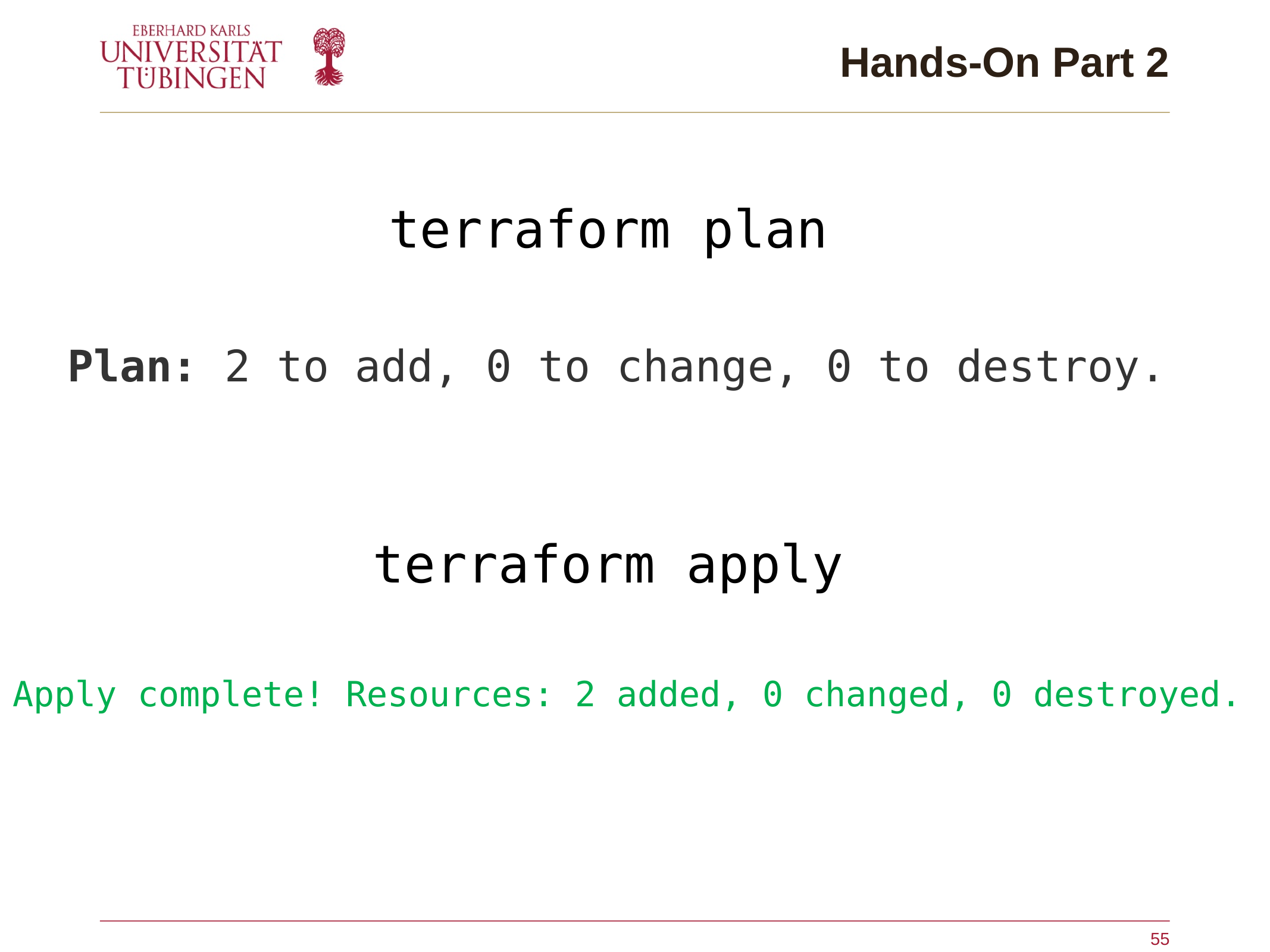

# Hands-On Part 2
terraform plan
Plan: 2 to add, 0 to change, 0 to destroy.

terraform apply
Apply complete! Resources: 2 added, 0 changed, 0 destroyed.
55